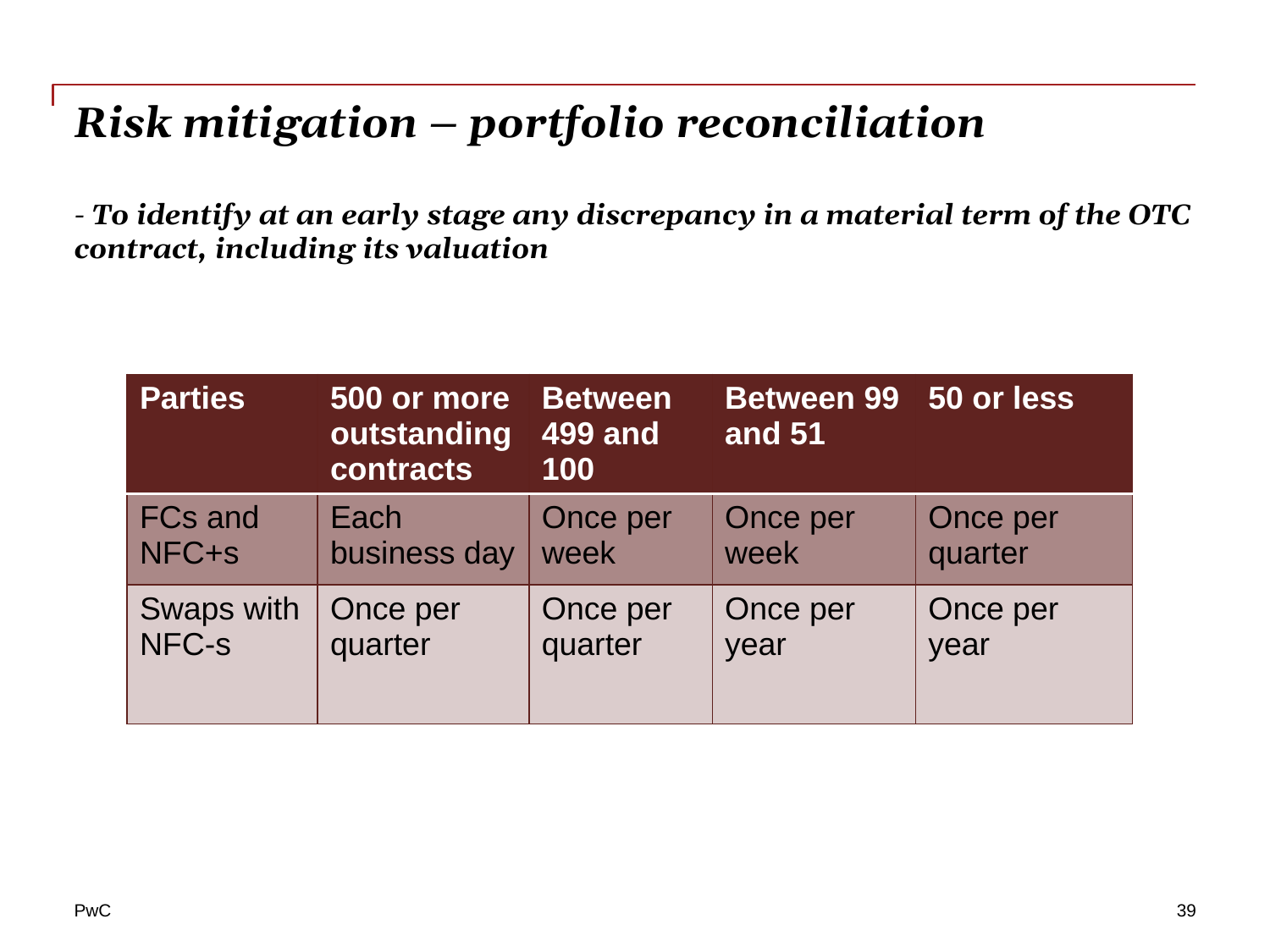

# Risk mitigation – portfolio reconciliation - To identify at an early stage any discrepancy in a material term of the OTC contract, including its valuation
| Parties | 500 or more outstanding contracts | Between 499 and 100 | Between 99 and 51 | 50 or less |
| --- | --- | --- | --- | --- |
| FCs and NFC+s | Each business day | Once per week | Once per week | Once per quarter |
| Swaps with NFC-s | Once per quarter | Once per quarter | Once per year | Once per year |

39